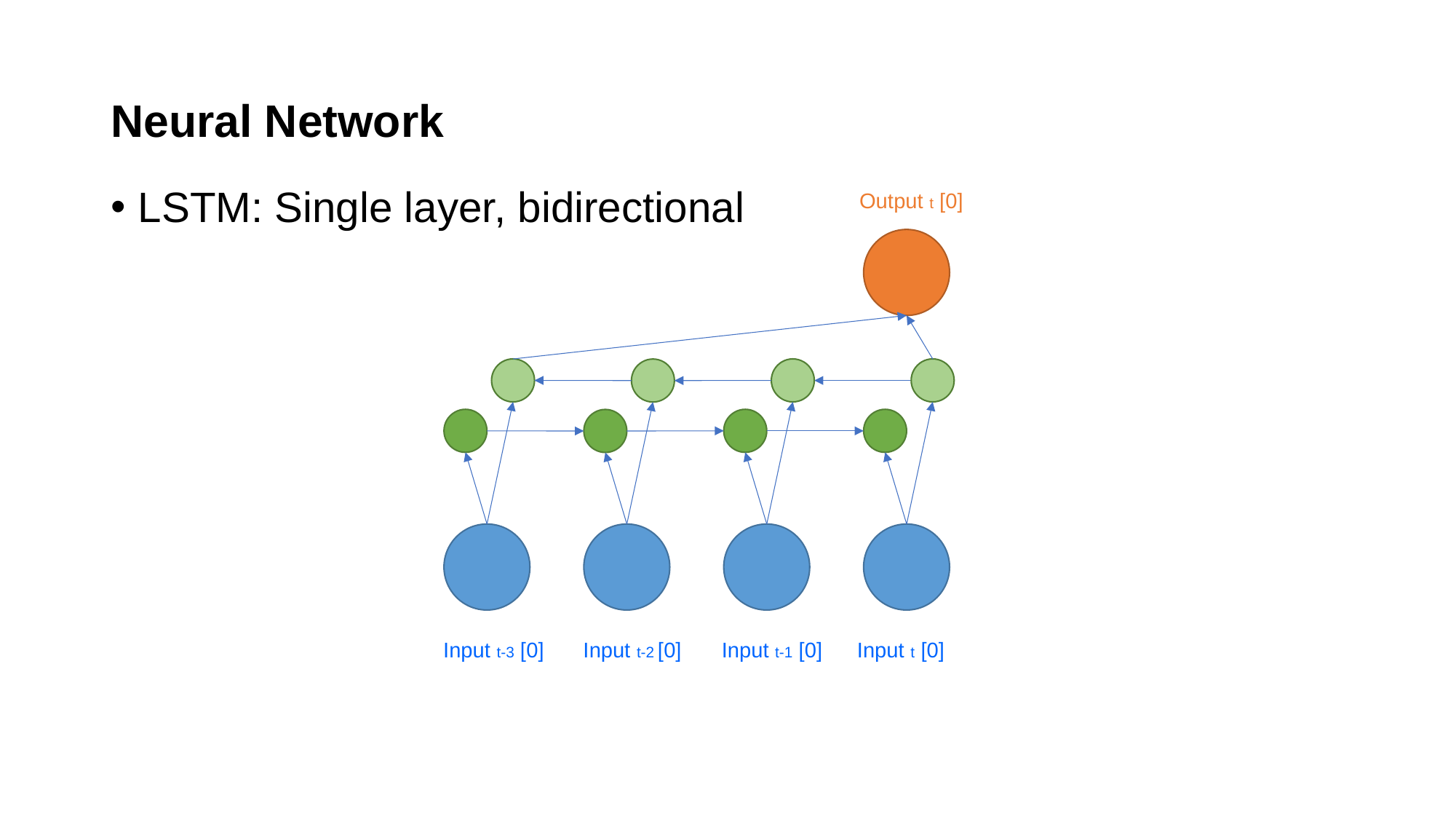

# Neural Network
LSTM: Single layer, bidirectional

Output t [0]

Input t [0]
Input t-2 [0]
Input t-1 [0]
Input t-3 [0]